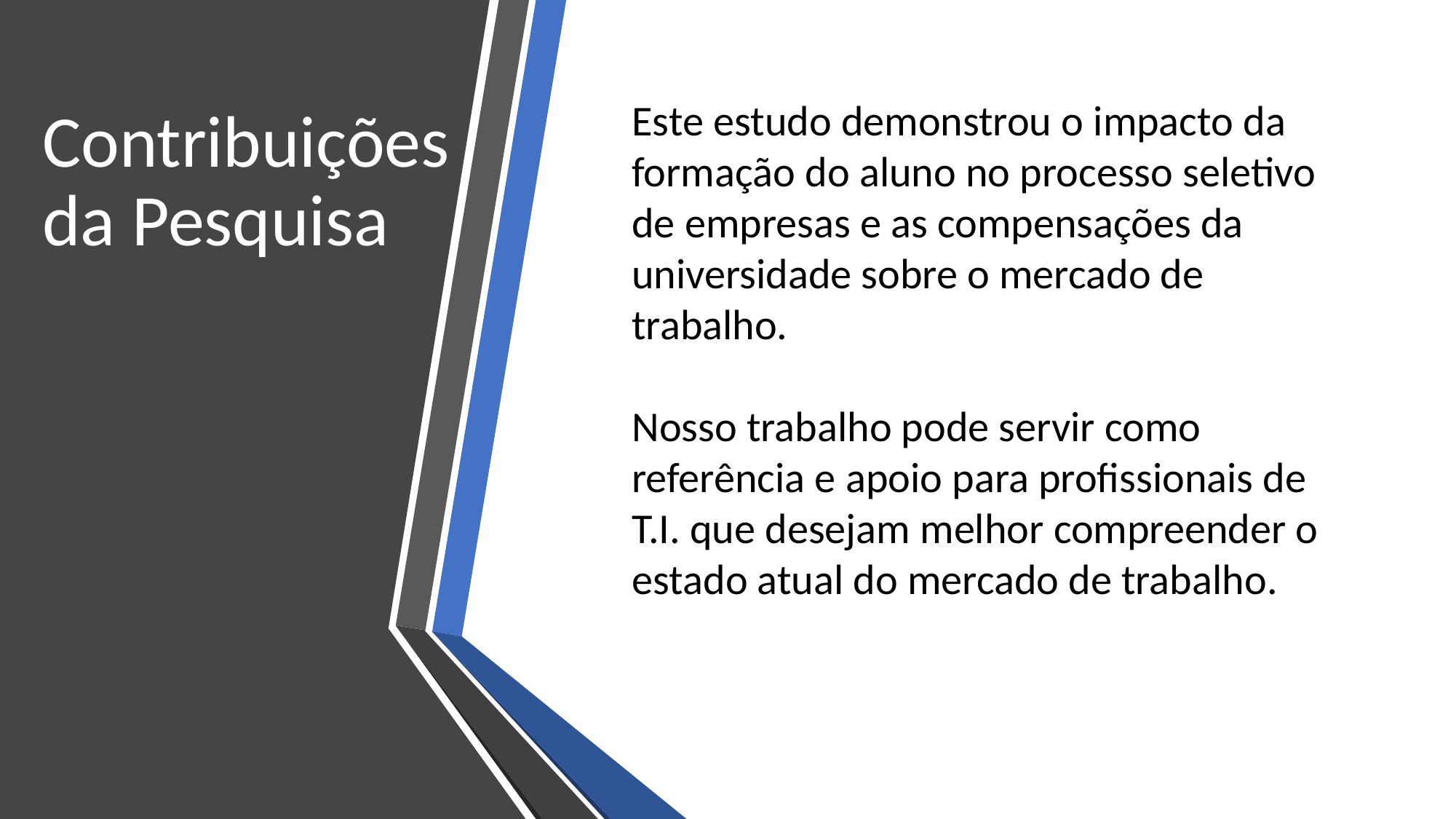

Contribuições da Pesquisa
Este estudo demonstrou o impacto da formação do aluno no processo seletivo de empresas e as compensações da universidade sobre o mercado de trabalho.

Nosso trabalho pode servir como referência e apoio para profissionais de T.I. que desejam melhor compreender o estado atual do mercado de trabalho.